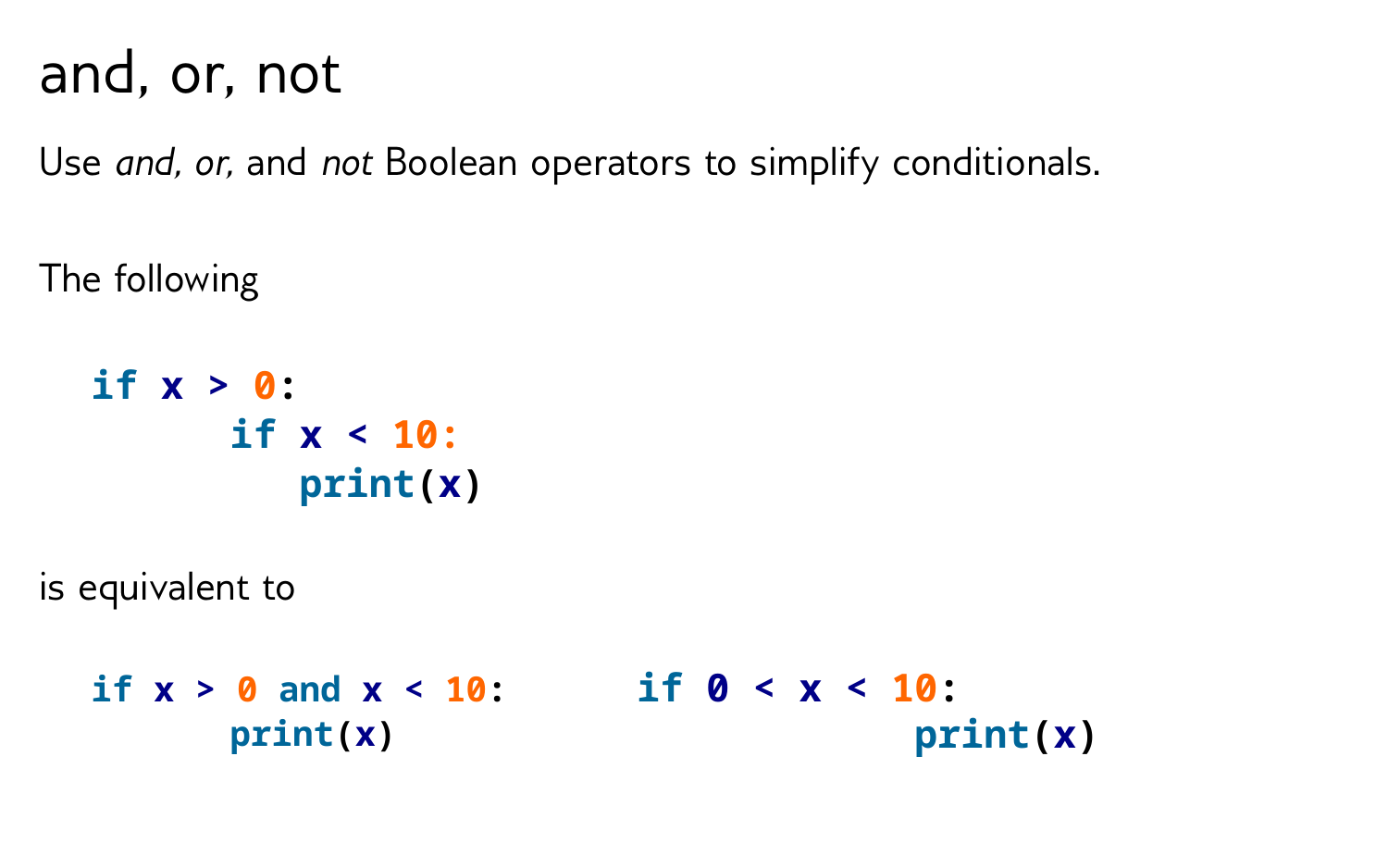

# and, or, not
Use and, or, and not Boolean operators to simplify conditionals.

The following

if x > 0:
	if x < 10:
	   print(x)

is equivalent to

if x > 0 and x < 10:
	print(x)

if 0 < x < 10:
		print(x)